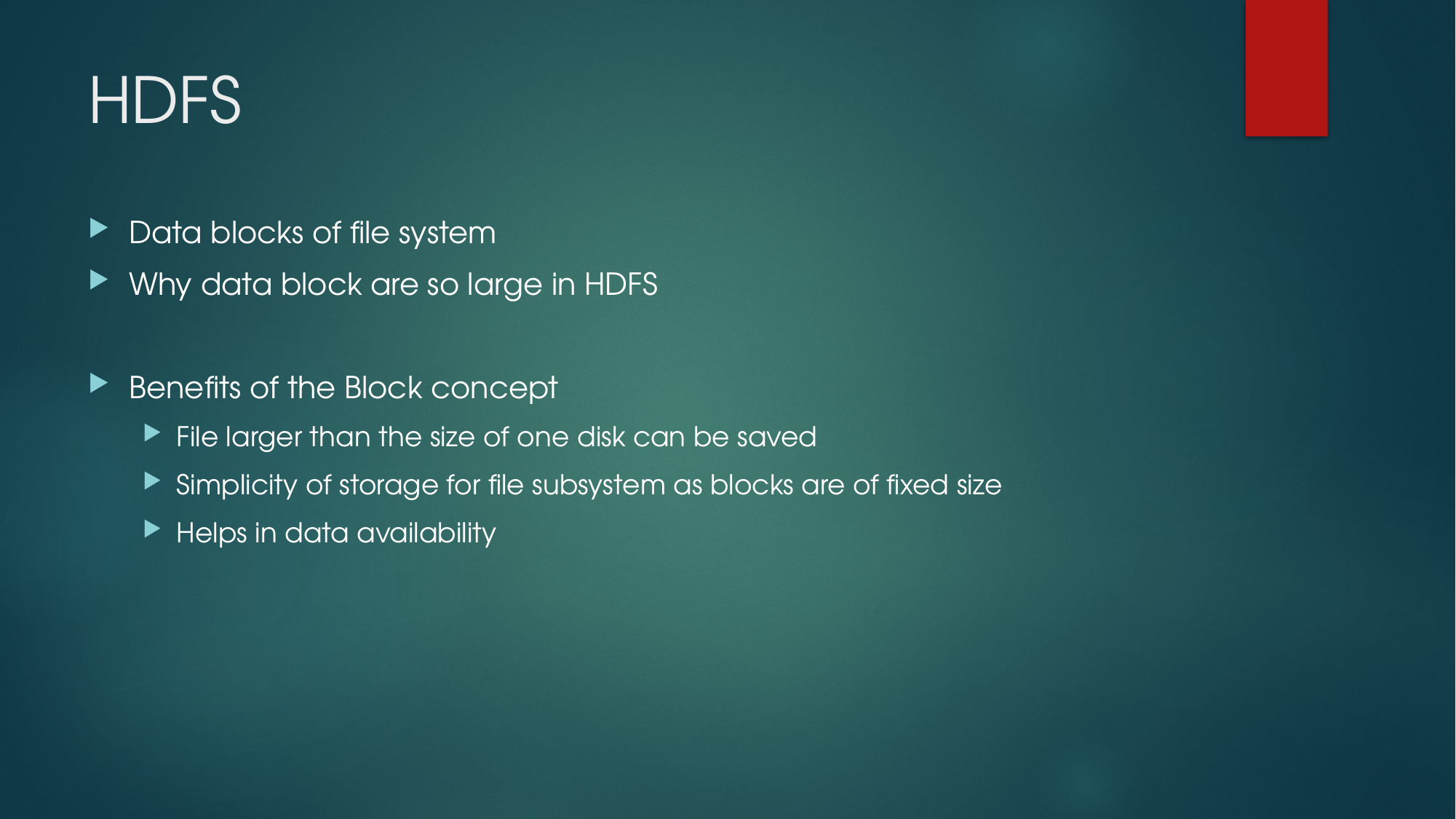

# HDFS
Data blocks of file system
Why data block are so large in HDFS

Benefits of the Block concept
File larger than the size of one disk can be saved
Simplicity of storage for file subsystem as blocks are of fixed size
Helps in data availability